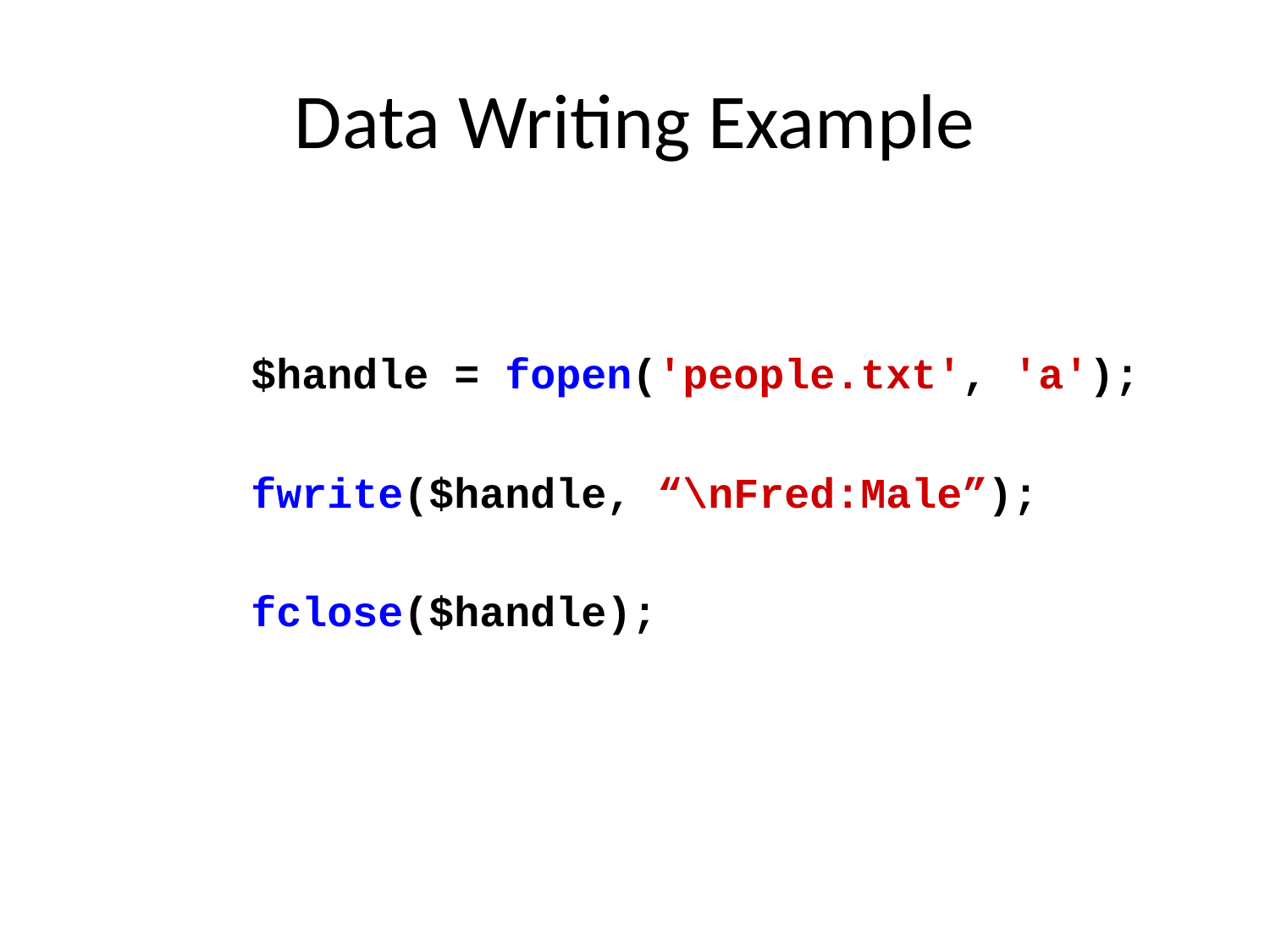

# Data Writing Example

		$handle = fopen('people.txt', 'a');

		fwrite($handle, “\nFred:Male”);

		fclose($handle);